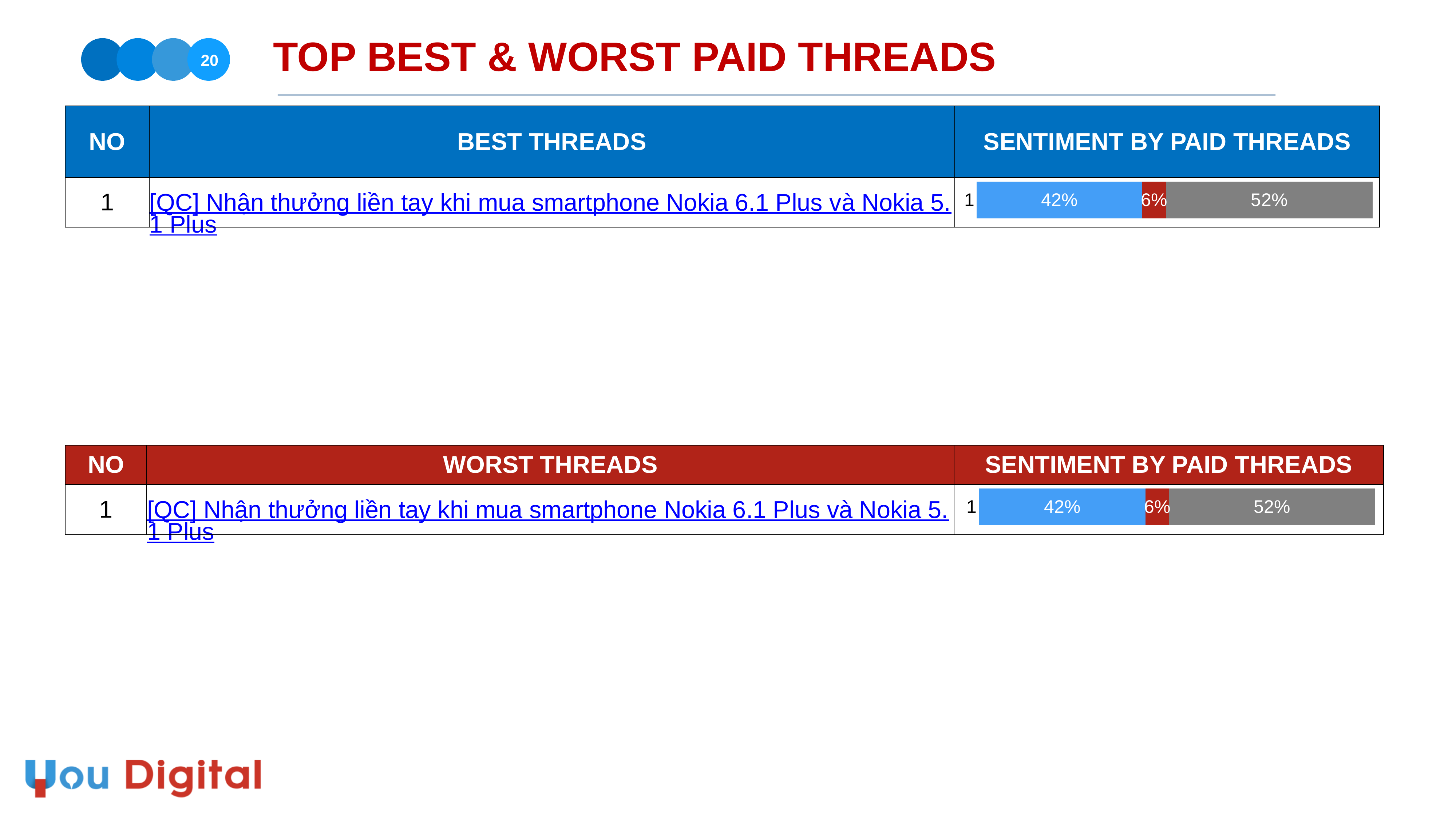

TOP BEST & WORST PAID THREADS
20
| NO | BEST THREADS | SENTIMENT BY PAID THREADS |
| --- | --- | --- |
| 1 | [QC] Nhận thưởng liền tay khi mua smartphone Nokia 6.1 Plus và Nokia 5.1 Plus |  |

### Chart

| Category | Series 1 | Series 2 | Series 3 |
|---|---|---|---|
|  | None | None | None |
|  | None | None | None |
|  | None | None | None |
|  | None | None | None |
| 1 | 0.417910447761194 | 0.05970149253731343 | 0.5223880597014925 |
| NO | WORST THREADS | SENTIMENT BY PAID THREADS |
| --- | --- | --- |
| 1 | [QC] Nhận thưởng liền tay khi mua smartphone Nokia 6.1 Plus và Nokia 5.1 Plus |  |

### Chart

| Category | Series 1 | Series 2 | Series 3 |
|---|---|---|---|
|  | None | None | None |
|  | None | None | None |
|  | None | None | None |
|  | None | None | None |
| 1 | 0.42 | 0.06 | 0.52 |